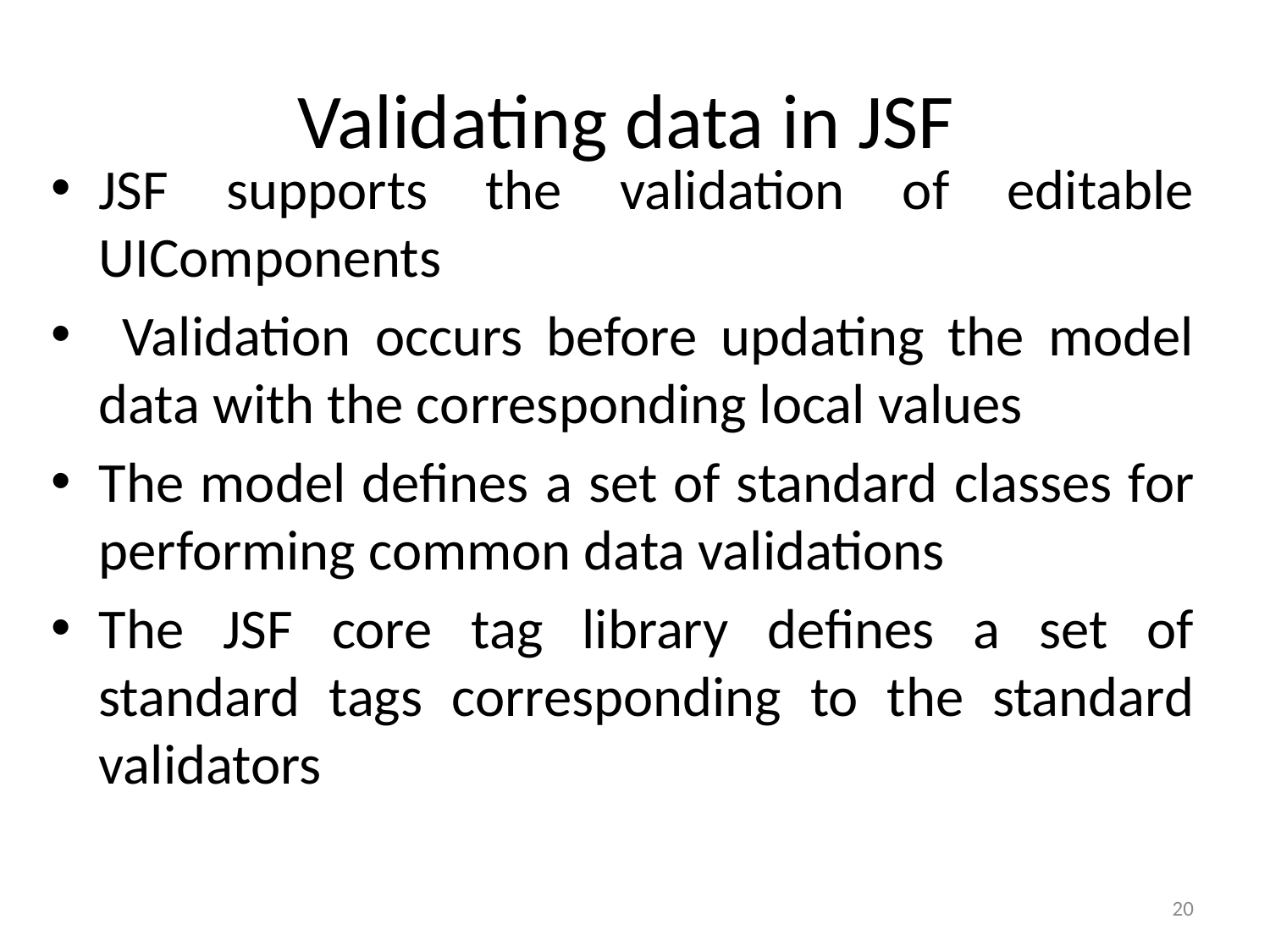

# Validating data in JSF
JSF supports the validation of editable UIComponents
 Validation occurs before updating the model data with the corresponding local values
The model defines a set of standard classes for performing common data validations
The JSF core tag library defines a set of standard tags corresponding to the standard validators

20